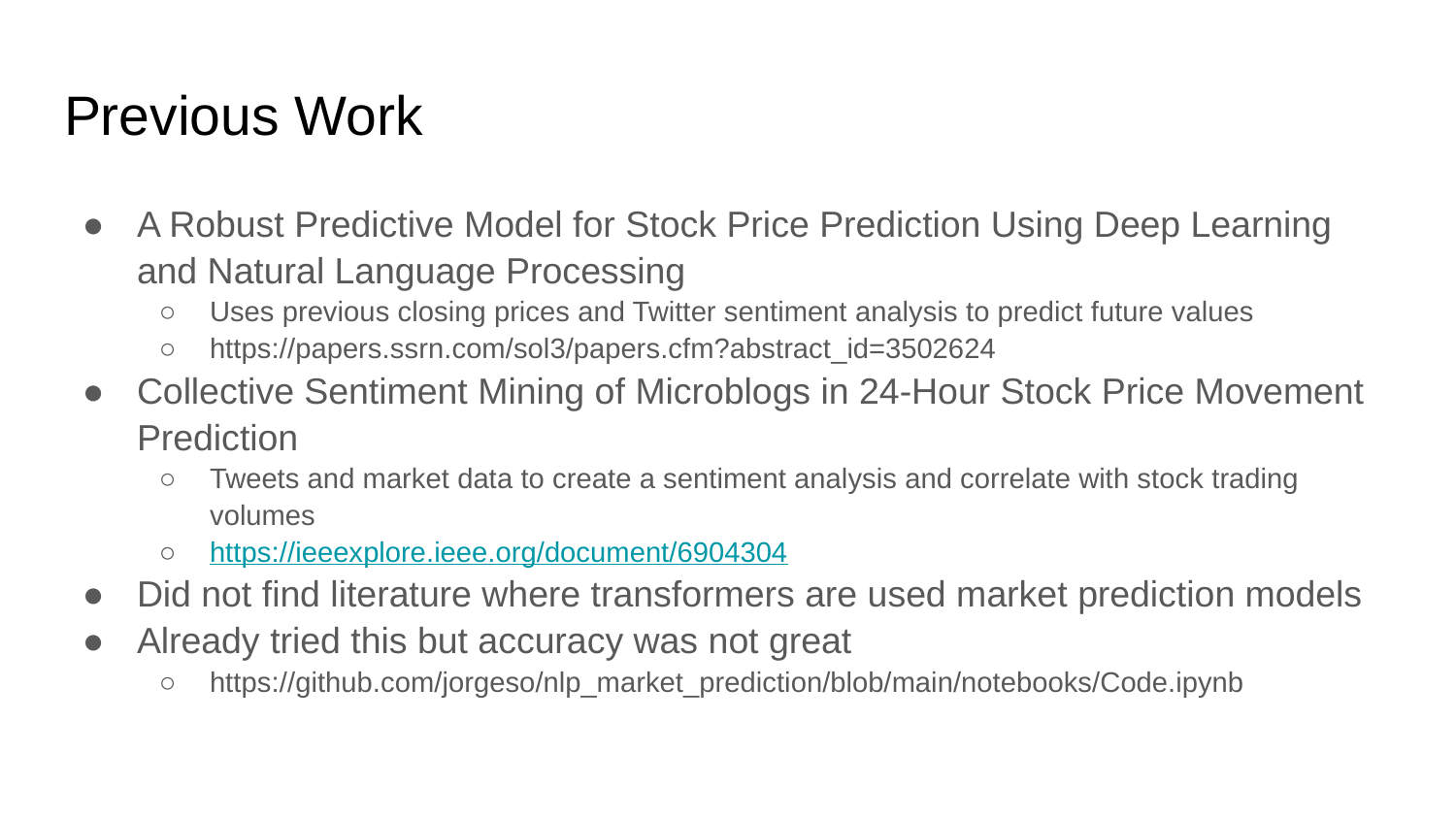

# Previous Work
A Robust Predictive Model for Stock Price Prediction Using Deep Learning and Natural Language Processing
Uses previous closing prices and Twitter sentiment analysis to predict future values
https://papers.ssrn.com/sol3/papers.cfm?abstract_id=3502624
Collective Sentiment Mining of Microblogs in 24-Hour Stock Price Movement Prediction
Tweets and market data to create a sentiment analysis and correlate with stock trading volumes
https://ieeexplore.ieee.org/document/6904304
Did not find literature where transformers are used market prediction models
Already tried this but accuracy was not great
https://github.com/jorgeso/nlp_market_prediction/blob/main/notebooks/Code.ipynb